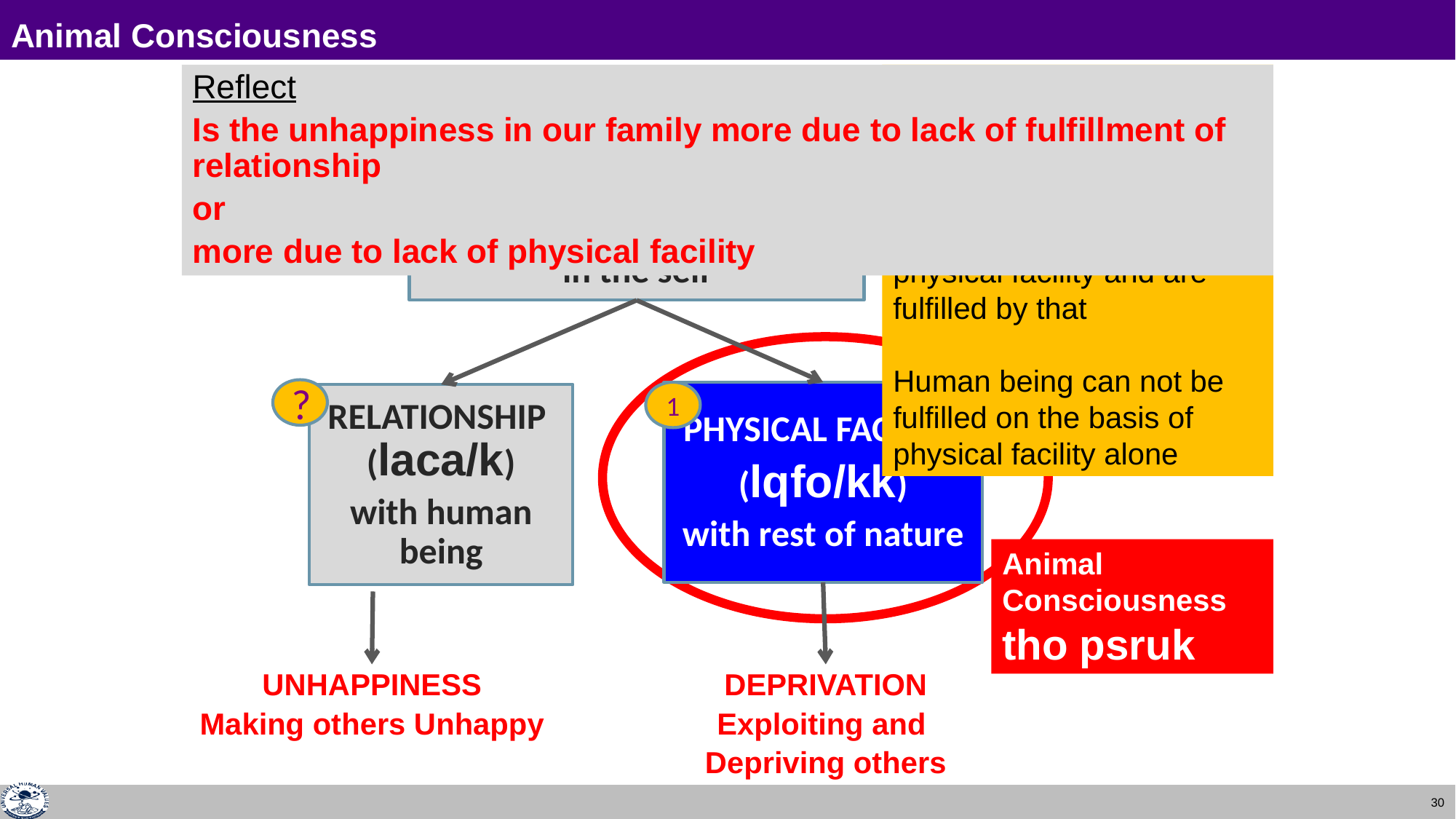

# Animal Consciousness
If our living is only for physical facility, then we are living with animal consciousness; because animals live only for physical facility and are fulfilled by that

Human being can not be fulfilled on the basis of physical facility alone
Reflect
Is the unhappiness in our family more due to lack of fulfillment of relationship
or
more due to lack of physical facility

?
RIGHT UNDERSTANDING
(le>)
in the self

?
1
PHYSICAL FACILITY
(lqfo/kk)
with rest of nature
RELATIONSHIP  (laca/k)
with human being
Animal Consciousness
tho psruk
UNHAPPINESS
Making others Unhappy
DEPRIVATION
Exploiting and
Depriving others